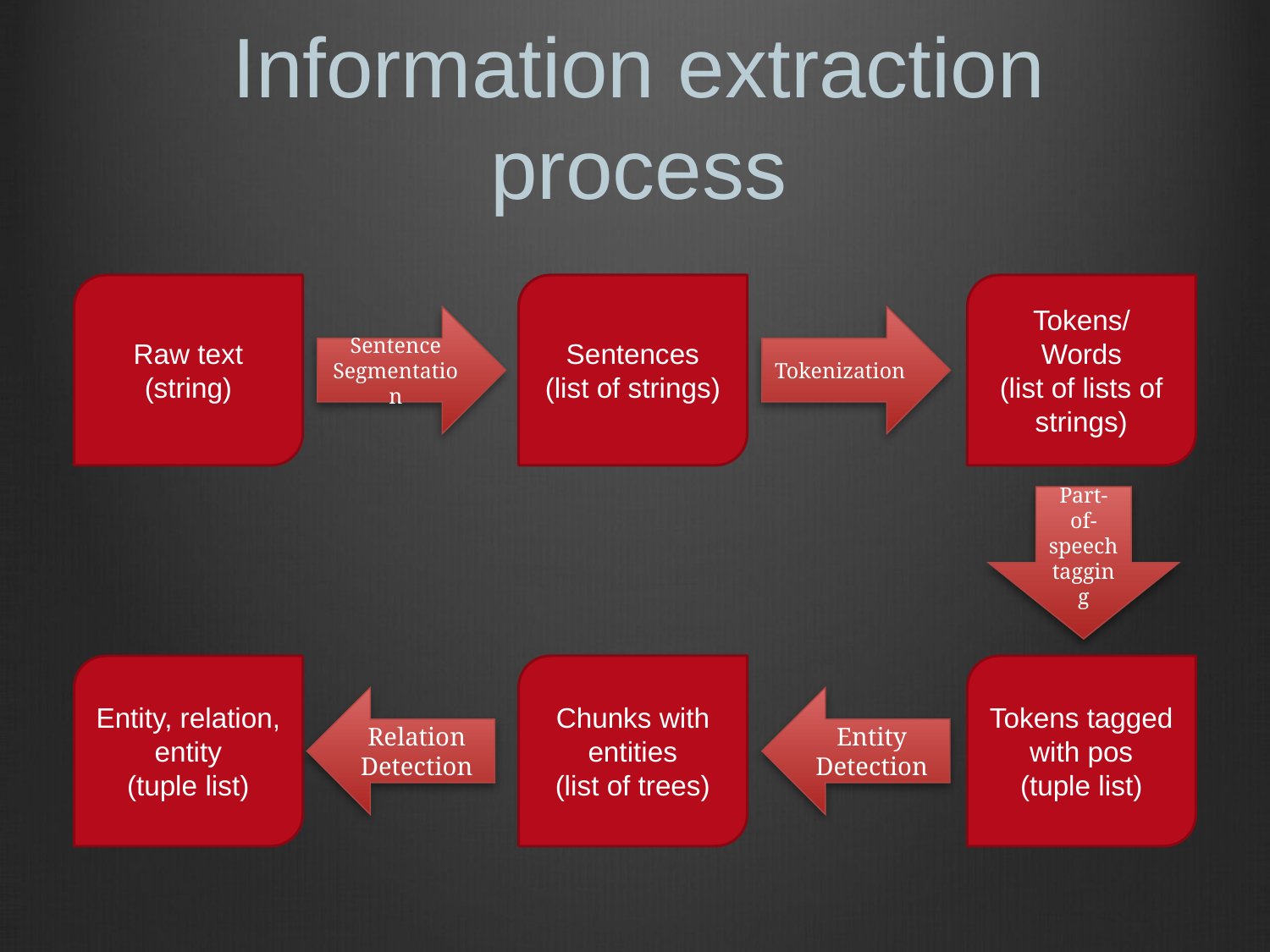

# Information extraction process
Raw text
(string)
Sentences
(list of strings)
Tokens/
Words
(list of lists of strings)
Sentence
Segmentation
Tokenization

Part-of-speech tagging

Entity, relation, entity
(tuple list)
Chunks with entities
(list of trees)
Tokens tagged with pos
(tuple list)
Relation
Detection
Entity Detection